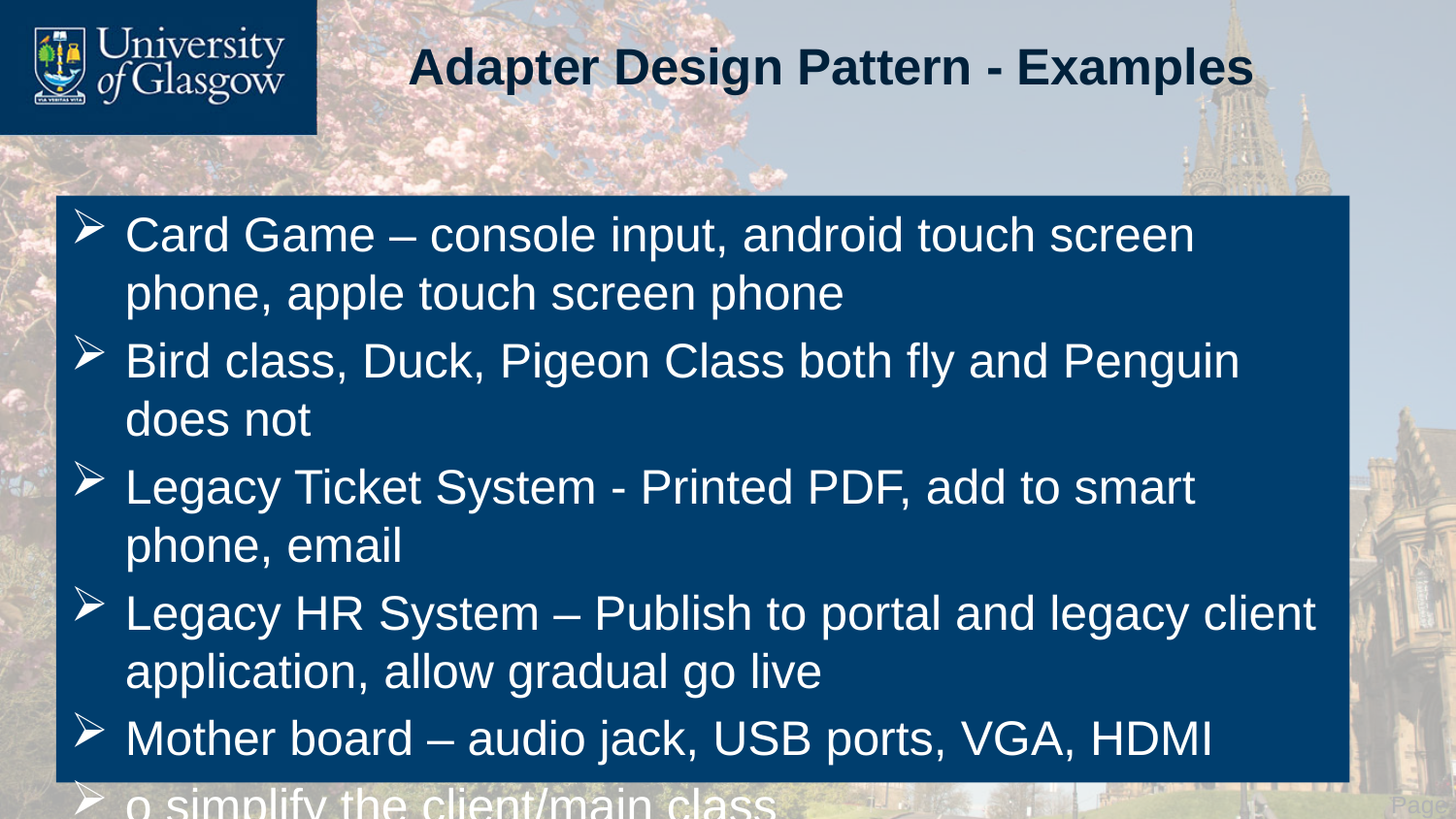

# Adapter Design Pattern - Examples
Card Game – console input, android touch screen phone, apple touch screen phone
Bird class, Duck, Pigeon Class both fly and Penguin does not
Legacy Ticket System - Printed PDF, add to smart phone, email
Legacy HR System – Publish to portal and legacy client application, allow gradual go live
Mother board – audio jack, USB ports, VGA, HDMI
o simplify the client/main class
Separate out the logic for how the class talks to other classes
Allows new interfaces to be created
 Page 4